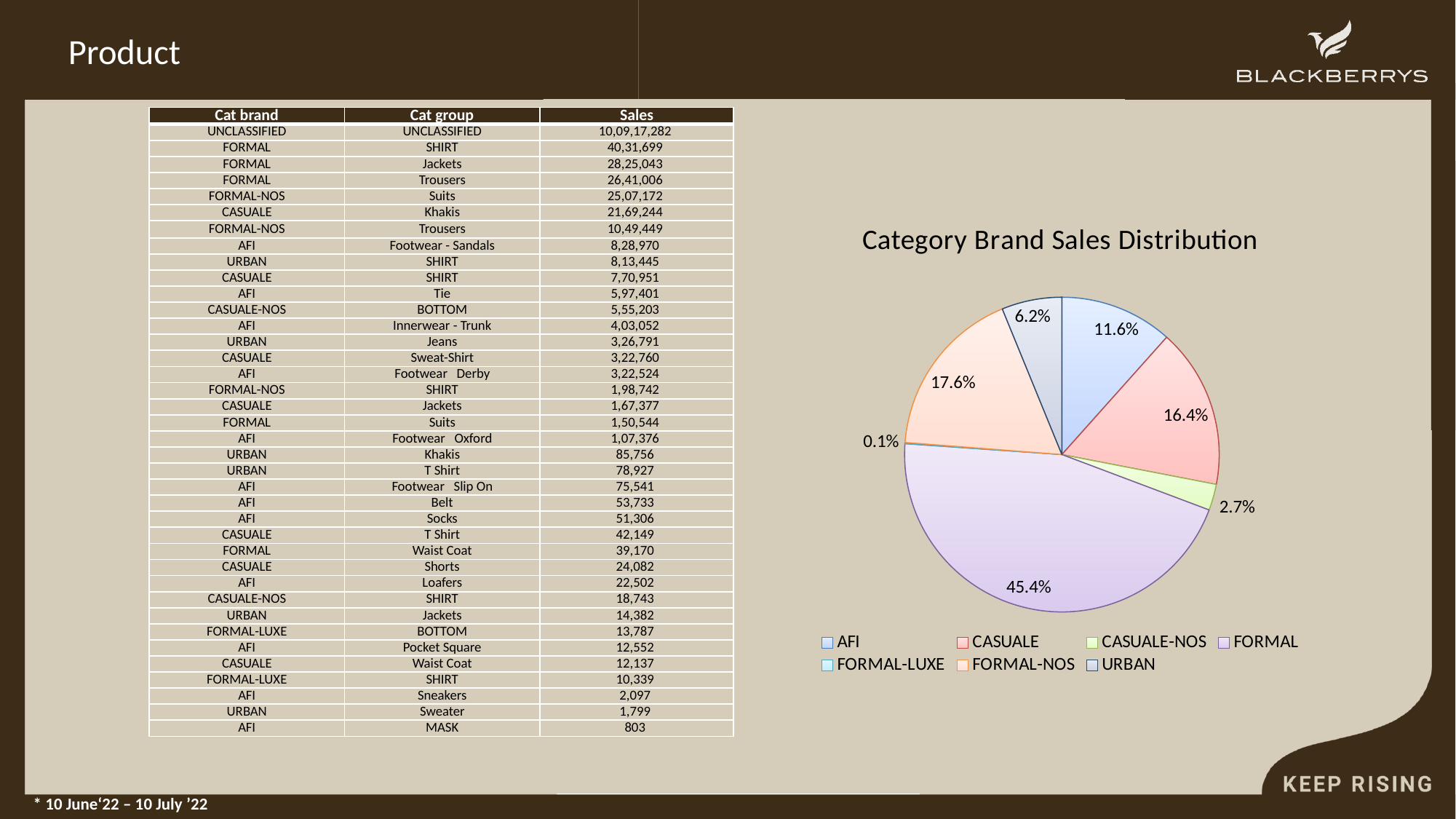

# Product
| Cat brand | Cat group | Sales |
| --- | --- | --- |
| UNCLASSIFIED | UNCLASSIFIED | 10,09,17,282 |
| FORMAL | SHIRT | 40,31,699 |
| FORMAL | Jackets | 28,25,043 |
| FORMAL | Trousers | 26,41,006 |
| FORMAL-NOS | Suits | 25,07,172 |
| CASUALE | Khakis | 21,69,244 |
| FORMAL-NOS | Trousers | 10,49,449 |
| AFI | Footwear - Sandals | 8,28,970 |
| URBAN | SHIRT | 8,13,445 |
| CASUALE | SHIRT | 7,70,951 |
| AFI | Tie | 5,97,401 |
| CASUALE-NOS | BOTTOM | 5,55,203 |
| AFI | Innerwear - Trunk | 4,03,052 |
| URBAN | Jeans | 3,26,791 |
| CASUALE | Sweat-Shirt | 3,22,760 |
| AFI | Footwear Derby | 3,22,524 |
| FORMAL-NOS | SHIRT | 1,98,742 |
| CASUALE | Jackets | 1,67,377 |
| FORMAL | Suits | 1,50,544 |
| AFI | Footwear Oxford | 1,07,376 |
| URBAN | Khakis | 85,756 |
| URBAN | T Shirt | 78,927 |
| AFI | Footwear Slip On | 75,541 |
| AFI | Belt | 53,733 |
| AFI | Socks | 51,306 |
| CASUALE | T Shirt | 42,149 |
| FORMAL | Waist Coat | 39,170 |
| CASUALE | Shorts | 24,082 |
| AFI | Loafers | 22,502 |
| CASUALE-NOS | SHIRT | 18,743 |
| URBAN | Jackets | 14,382 |
| FORMAL-LUXE | BOTTOM | 13,787 |
| AFI | Pocket Square | 12,552 |
| CASUALE | Waist Coat | 12,137 |
| FORMAL-LUXE | SHIRT | 10,339 |
| AFI | Sneakers | 2,097 |
| URBAN | Sweater | 1,799 |
| AFI | MASK | 803 |

### Chart: Category Brand Sales Distribution

| Category |  |
|---|---|
| AFI | 0.11606675397509235 |
| CASUALE | 0.1643529801458633 |
| CASUALE-NOS | 0.02688451883809242 |
| FORMAL | 0.45377601232361636 |
| FORMAL-LUXE | 0.001130123359462456 |
| FORMAL-NOS | 0.17590716157493574 |
| URBAN | 0.06188244978293742 |
* 10 June‘22 – 10 July ’22